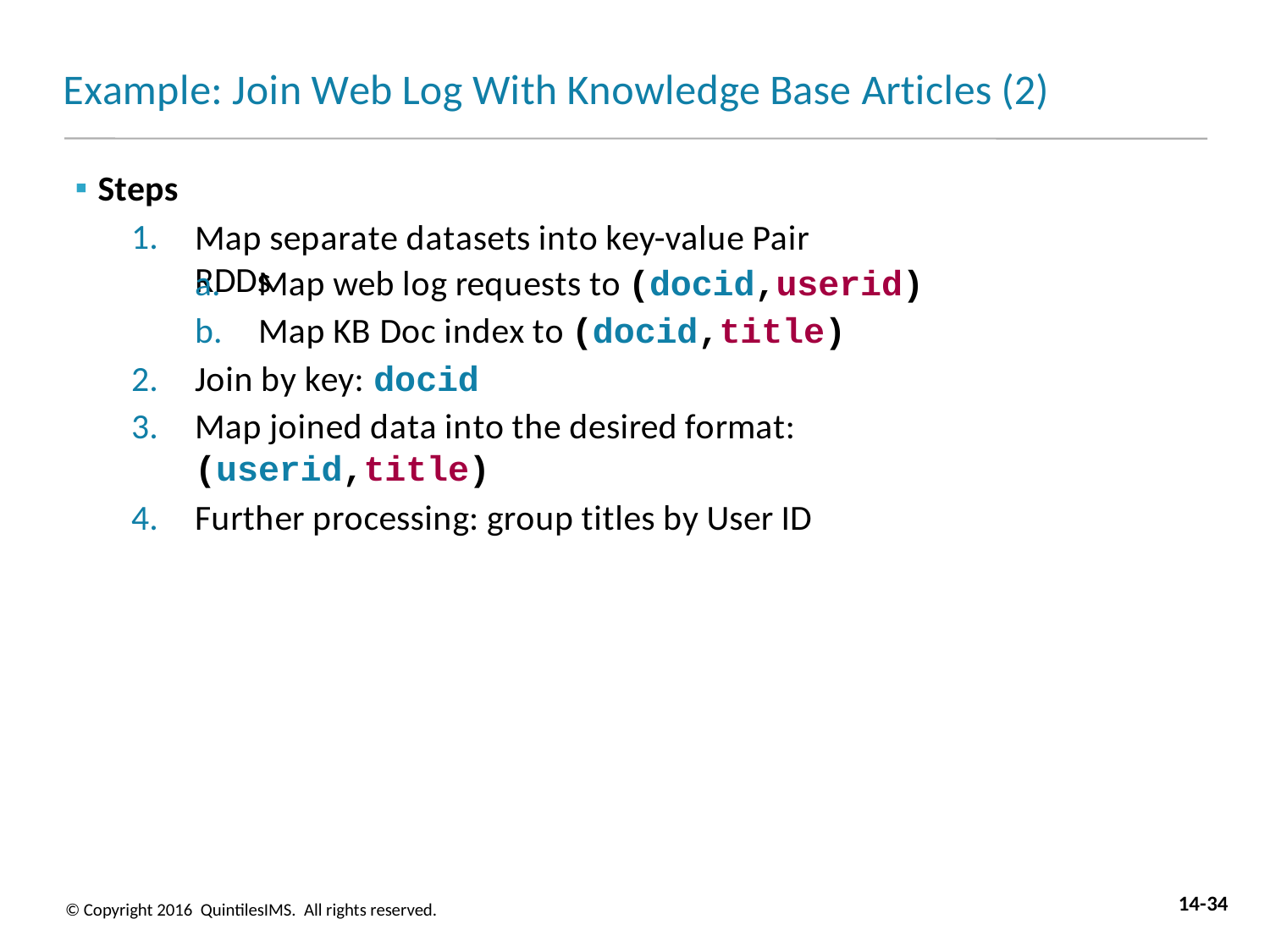

# Example: Join Web Log With Knowledge Base Articles (2)
Steps
1.
Map separate datasets into key-value Pair RDDs
Map web log requests to (docid,userid)
Map KB Doc index to (docid,title)
Join by key: docid
Map joined data into the desired format: (userid,title)
Further processing: group titles by User ID
14-34
© Copyright 2016  QuintilesIMS.  All rights reserved.